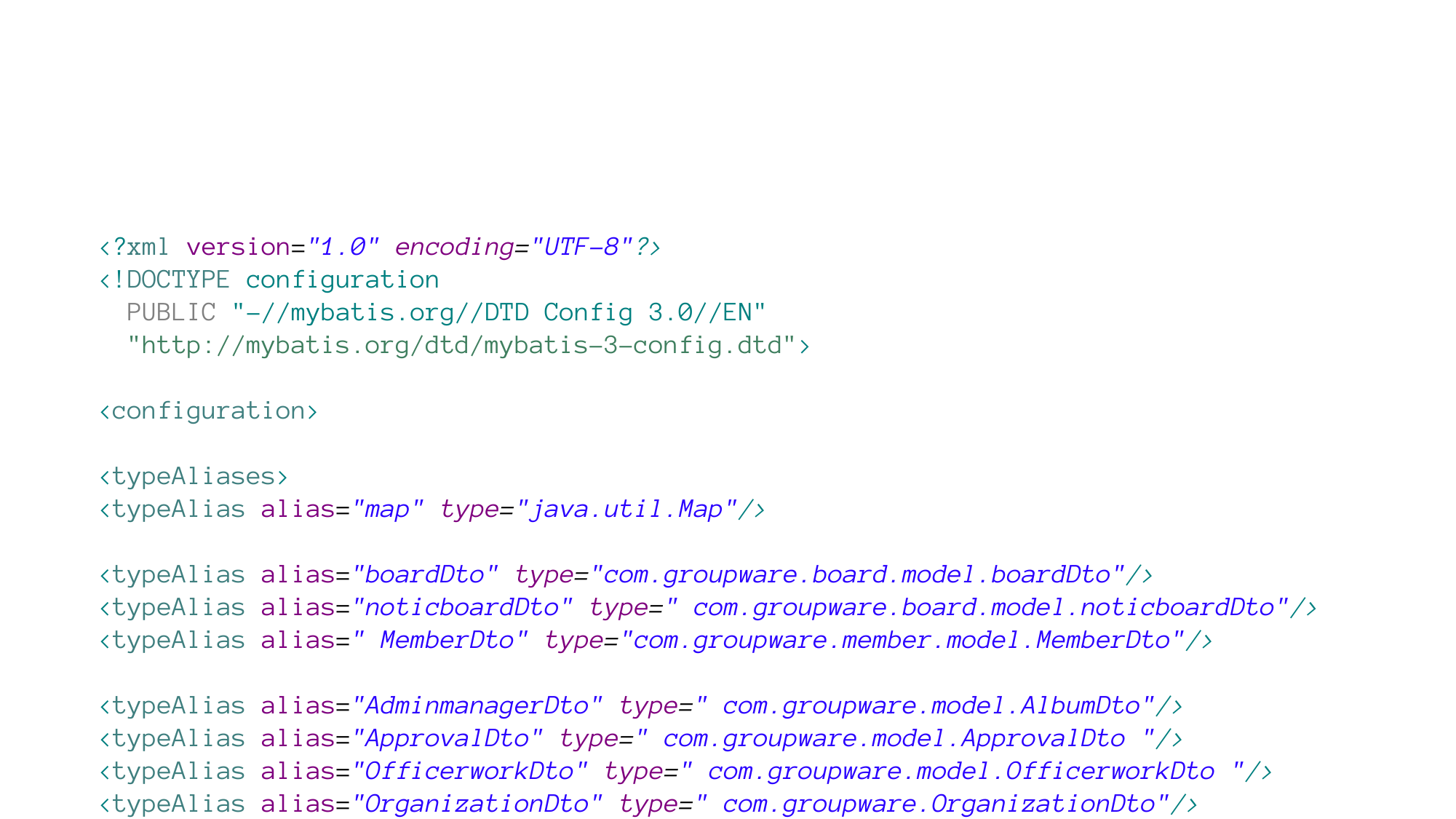

#
<?xml version="1.0" encoding="UTF-8"?>
<!DOCTYPE configuration
  PUBLIC "-//mybatis.org//DTD Config 3.0//EN"
  "http://mybatis.org/dtd/mybatis-3-config.dtd">

<configuration>

<typeAliases>
<typeAlias alias="map" type="java.util.Map"/>

<typeAlias alias="boardDto" type="com.groupware.board.model.boardDto"/>
<typeAlias alias="noticboardDto" type=" com.groupware.board.model.noticboardDto"/>
<typeAlias alias=" MemberDto" type="com.groupware.member.model.MemberDto"/>

<typeAlias alias="AdminmanagerDto" type=" com.groupware.model.AlbumDto"/>
<typeAlias alias="ApprovalDto" type=" com.groupware.model.ApprovalDto "/>
<typeAlias alias="OfficerworkDto" type=" com.groupware.model.OfficerworkDto "/>
<typeAlias alias="OrganizationDto" type=" com.groupware.OrganizationDto"/>
<typeAlias alias="ScheduleDto" type=" com.groupware.model.ScheduleDto"/>

</typeAliases>

</configuration>